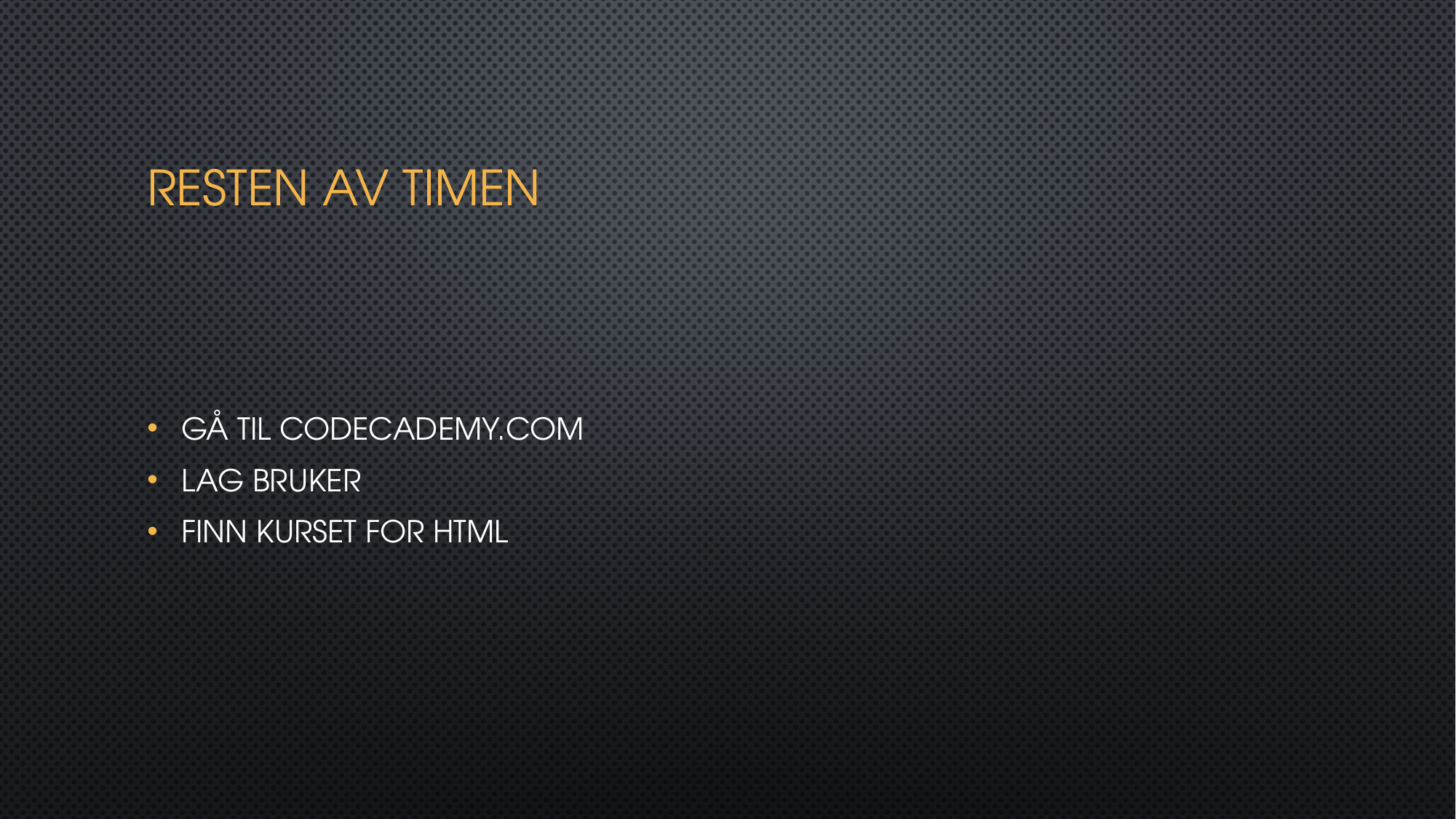

# Resten av timen
Gå til codecademy.com
Lag bruker
Finn kurset for HTML